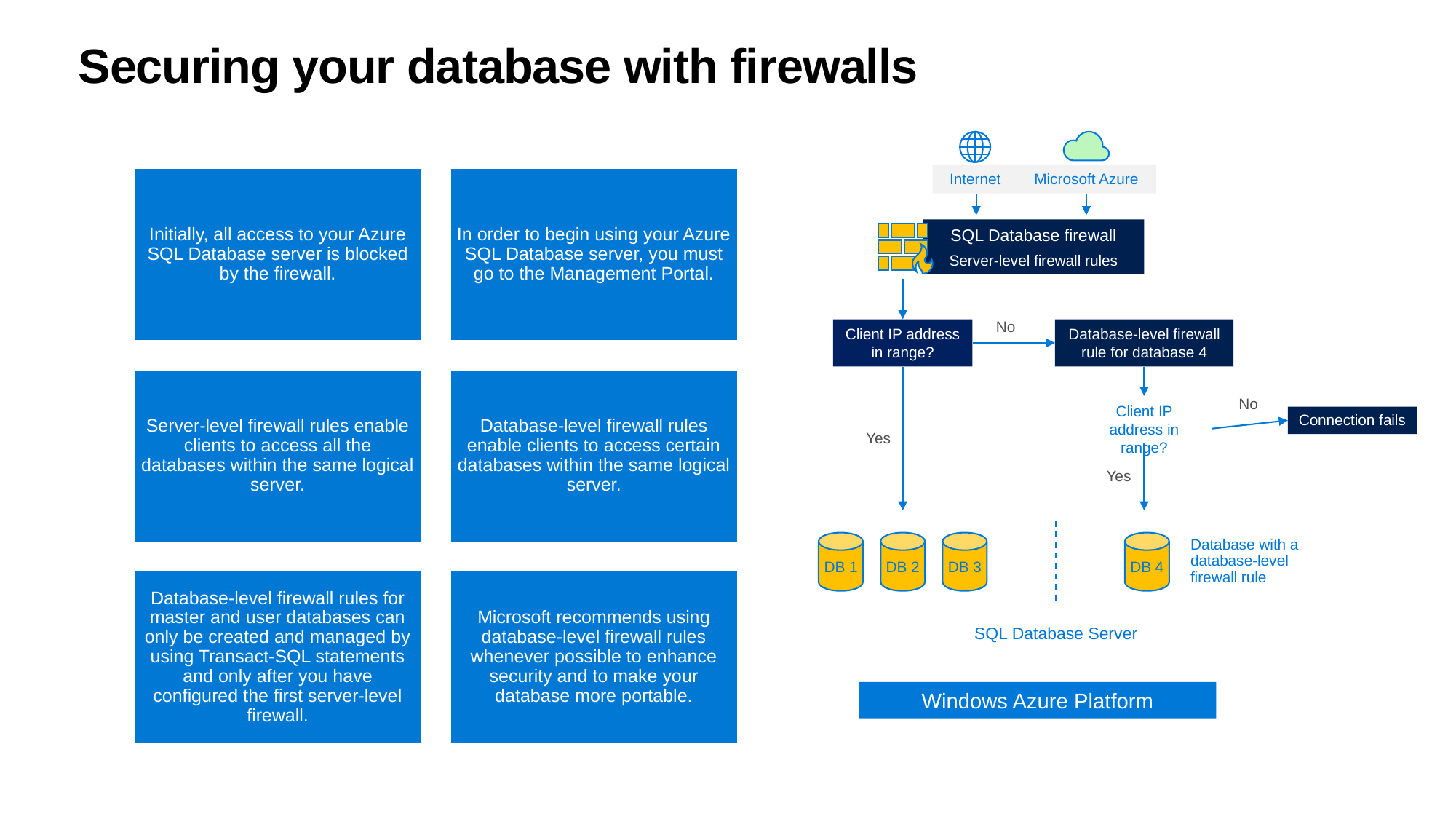

# Securing your database with firewalls

Internet
Microsoft Azure
Initially, all access to your Azure SQL Database server is blocked by the firewall.
In order to begin using your Azure SQL Database server, you must go to the Management Portal.
Server-level firewall rules enable clients to access all the databases within the same logical server.
Database-level firewall rules enable clients to access certain databases within the same logical server.
Database-level firewall rules for master and user databases can only be created and managed by using Transact-SQL statements and only after you have configured the first server-level firewall.
Microsoft recommends using database-level firewall rules whenever possible to enhance security and to make your database more portable.
SQL Database firewall
Server-level firewall rules

No
Client IP address in range?
Database-level firewall rule for database 4
No
Client IP address in range?
Connection fails
Yes
Yes
Database with a database-level firewall rule
DB 1
DB 2
DB 3
DB 4
SQL Database Server
Windows Azure Platform